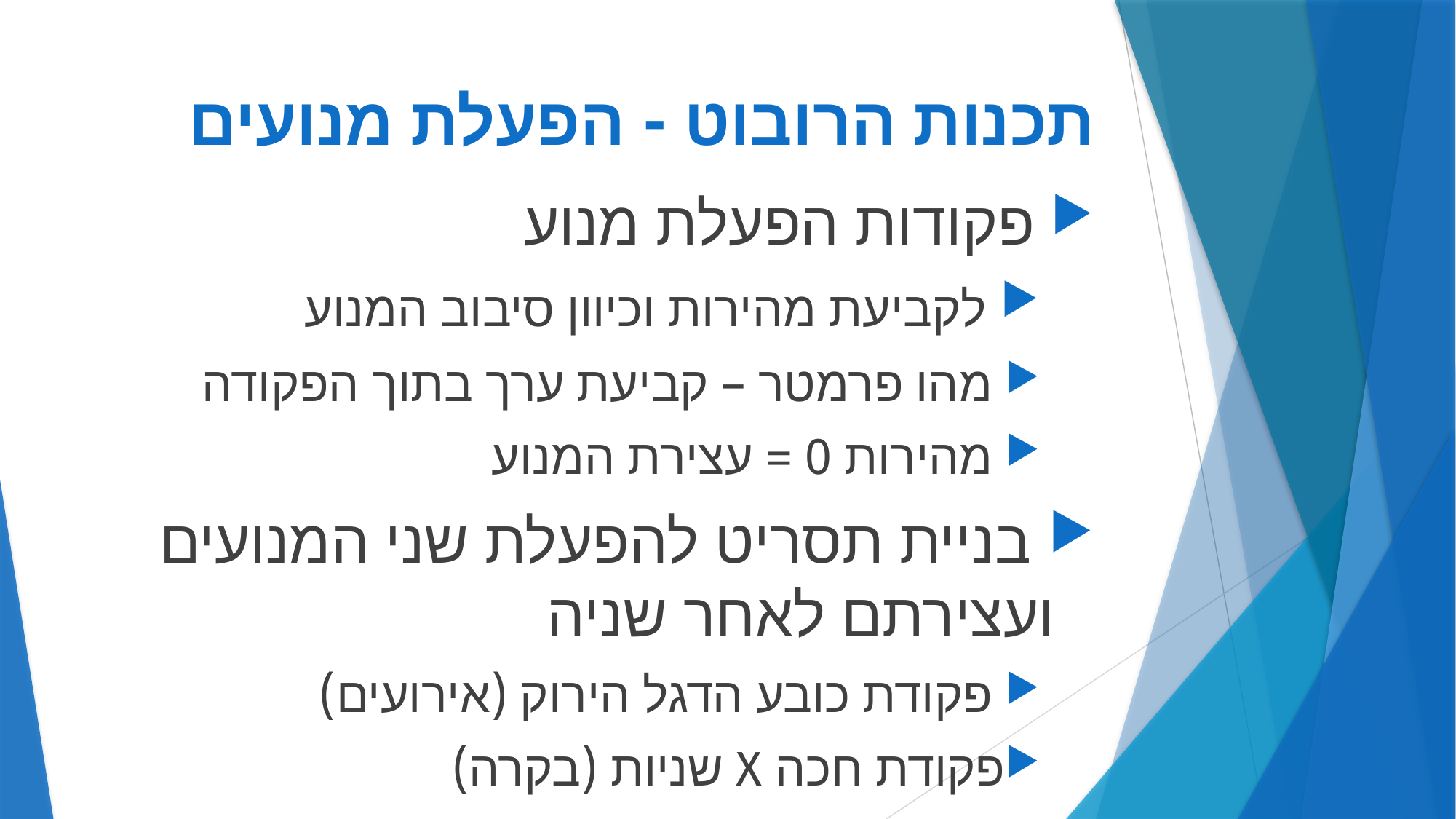

# תכנות הרובוט - הפעלת מנועים
 פקודות הפעלת מנוע
 לקביעת מהירות וכיוון סיבוב המנוע
 מהו פרמטר – קביעת ערך בתוך הפקודה
 מהירות 0 = עצירת המנוע
 בניית תסריט להפעלת שני המנועים ועצירתם לאחר שניה
 פקודת כובע הדגל הירוק (אירועים)
פקודת חכה X שניות (בקרה)